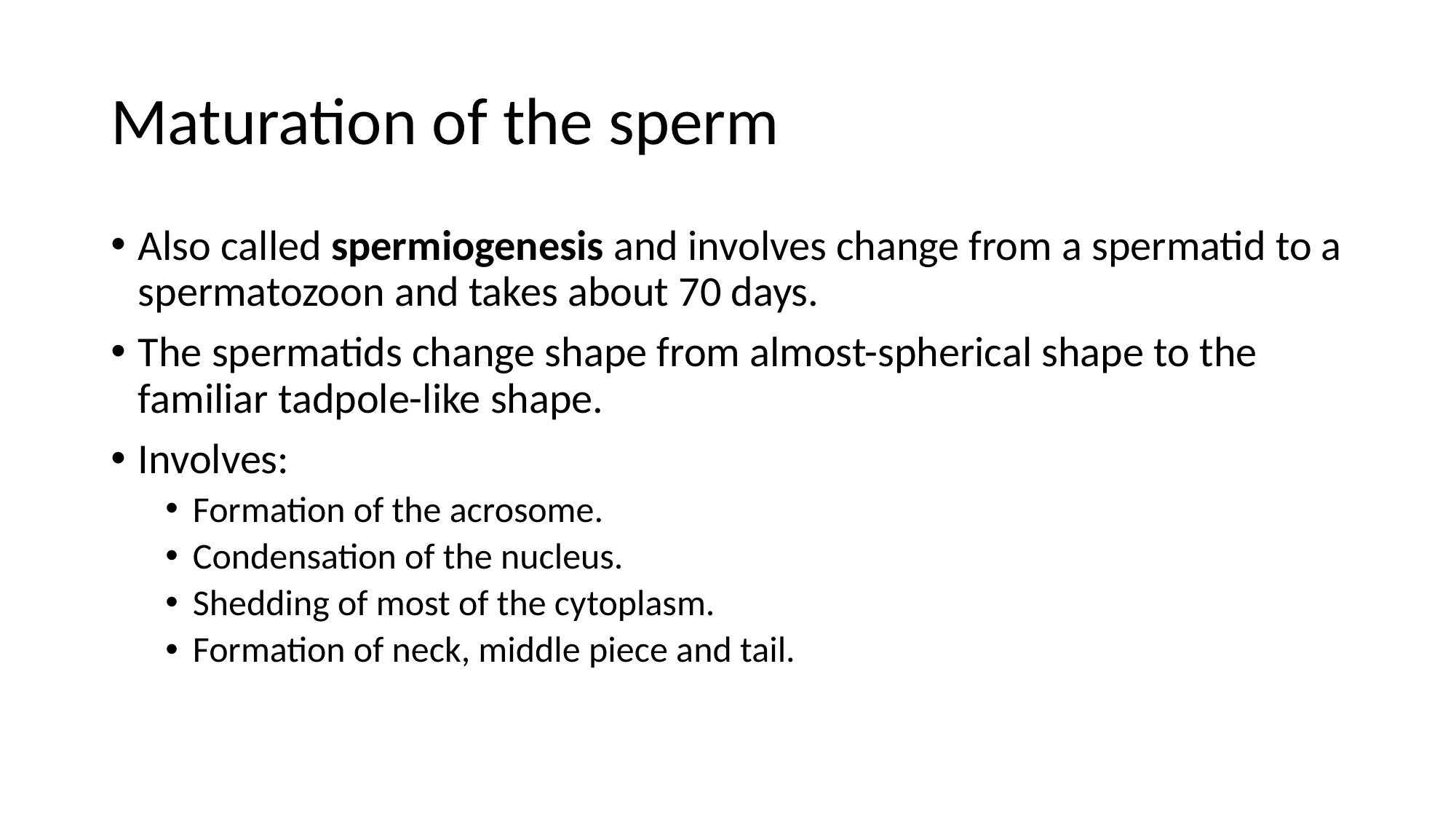

# Maturation of the sperm
Also called spermiogenesis and involves change from a spermatid to a spermatozoon and takes about 70 days.
The spermatids change shape from almost-spherical shape to the familiar tadpole-like shape.
Involves:
Formation of the acrosome.
Condensation of the nucleus.
Shedding of most of the cytoplasm.
Formation of neck, middle piece and tail.